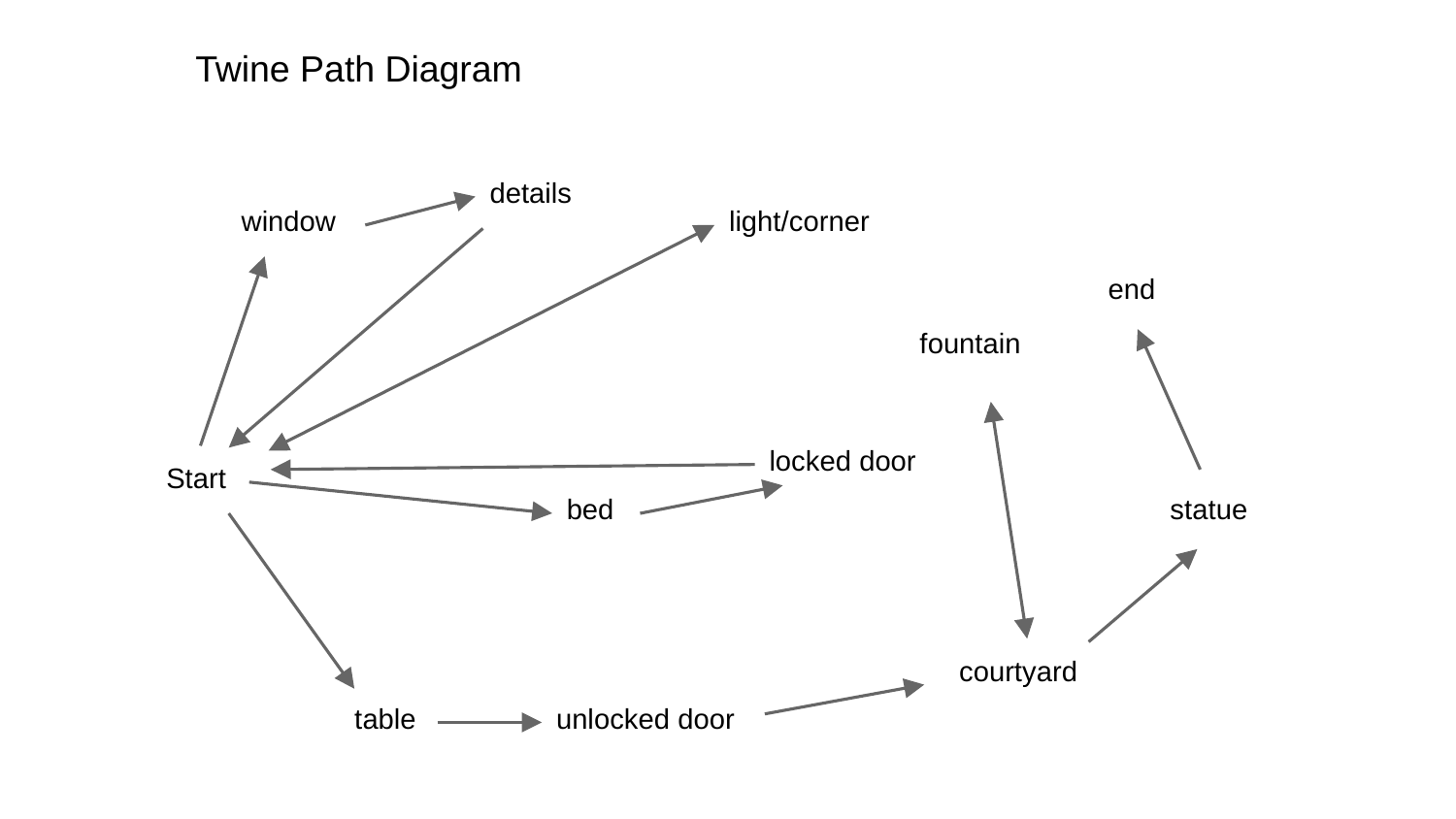

Twine Path Diagram
details
window
light/corner
end
fountain
locked door
Start
bed
statue
courtyard
table
unlocked door